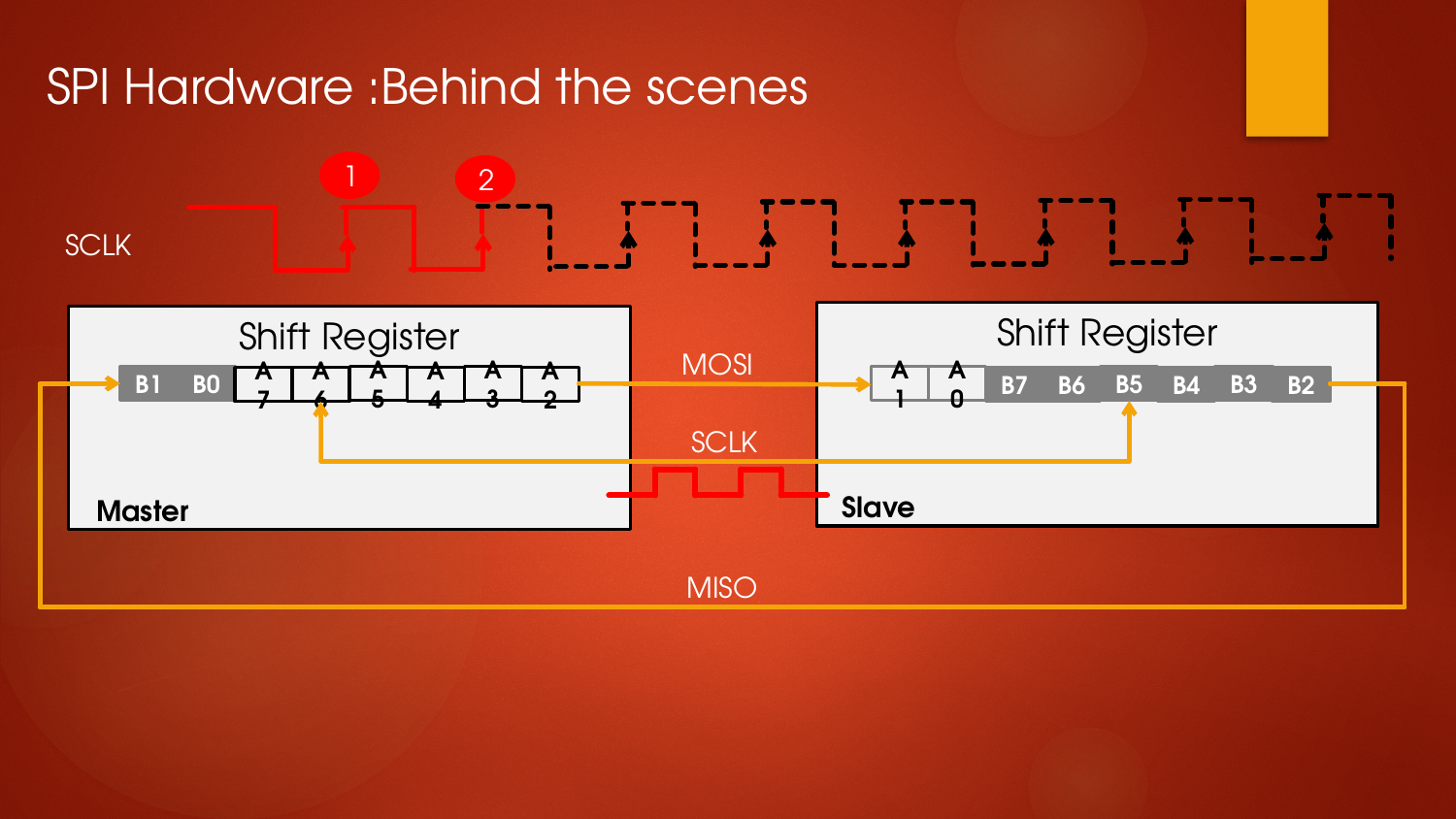

SPI Hardware :Behind the scenes
1
2
SCLK

Shift Register
A1
A0
B5
B3
B4
B2
B7
B6
Slave

B1
B0
A5
A3
A4
A2
A7
A6
Shift Register
Master
MOSI
SCLK
MISO